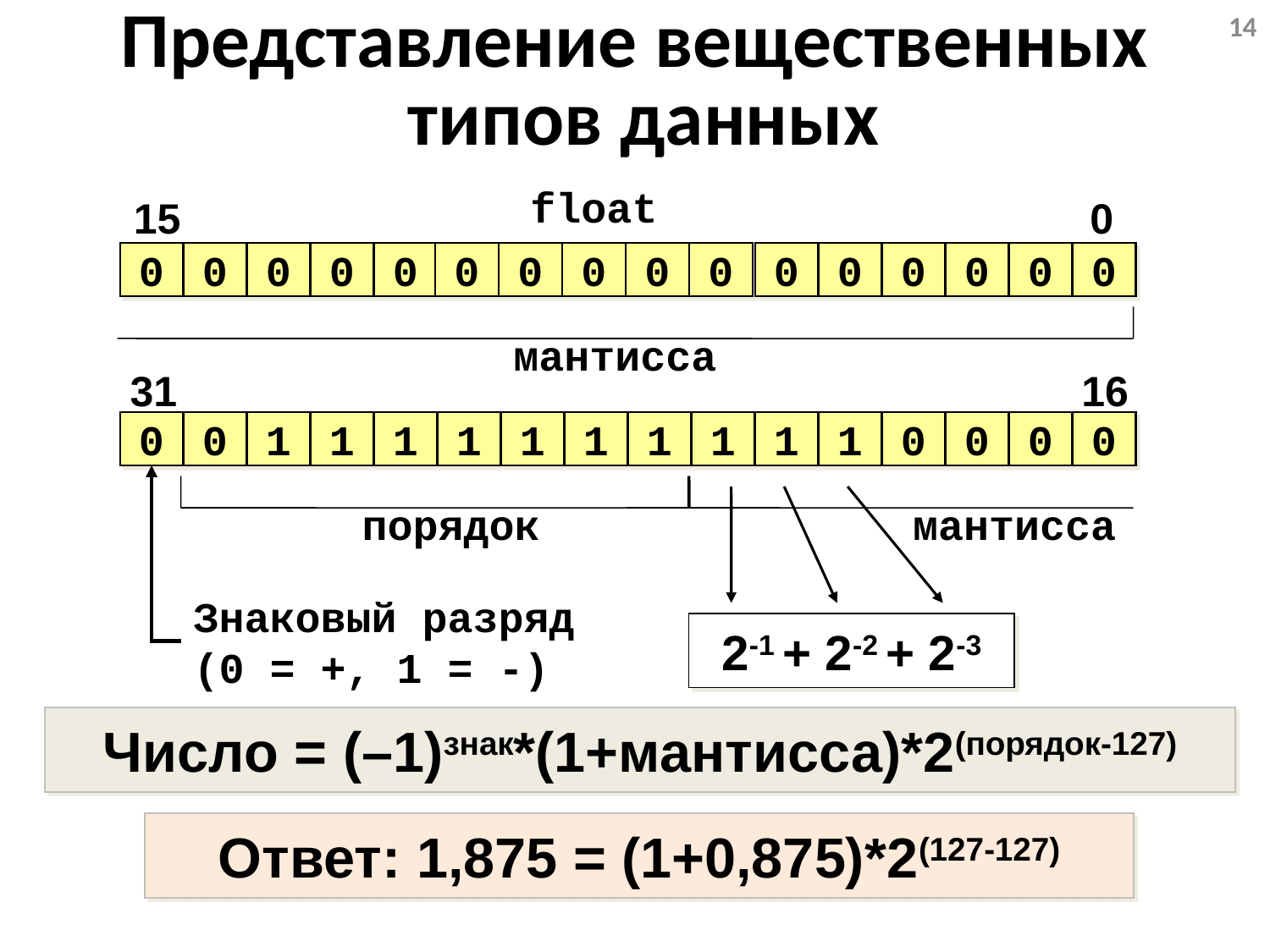

Представление вещественных
 типов данных
14
float
15
0
0
0
0
0
0
0
0
0
0
0
0
0
0
0
0
0

мантисса

31
16
0
0
1
1
1
1
1
1
1
1
1
1
0
0
0
0

порядок
мантисса

Знаковый разряд
(0 = +, 1 = -)
2-1 + 2-2 + 2-3
Число = (–1)знак*(1+мантисса)*2(порядок-127)
Ответ: 1,875 = (1+0,875)*2(127-127)